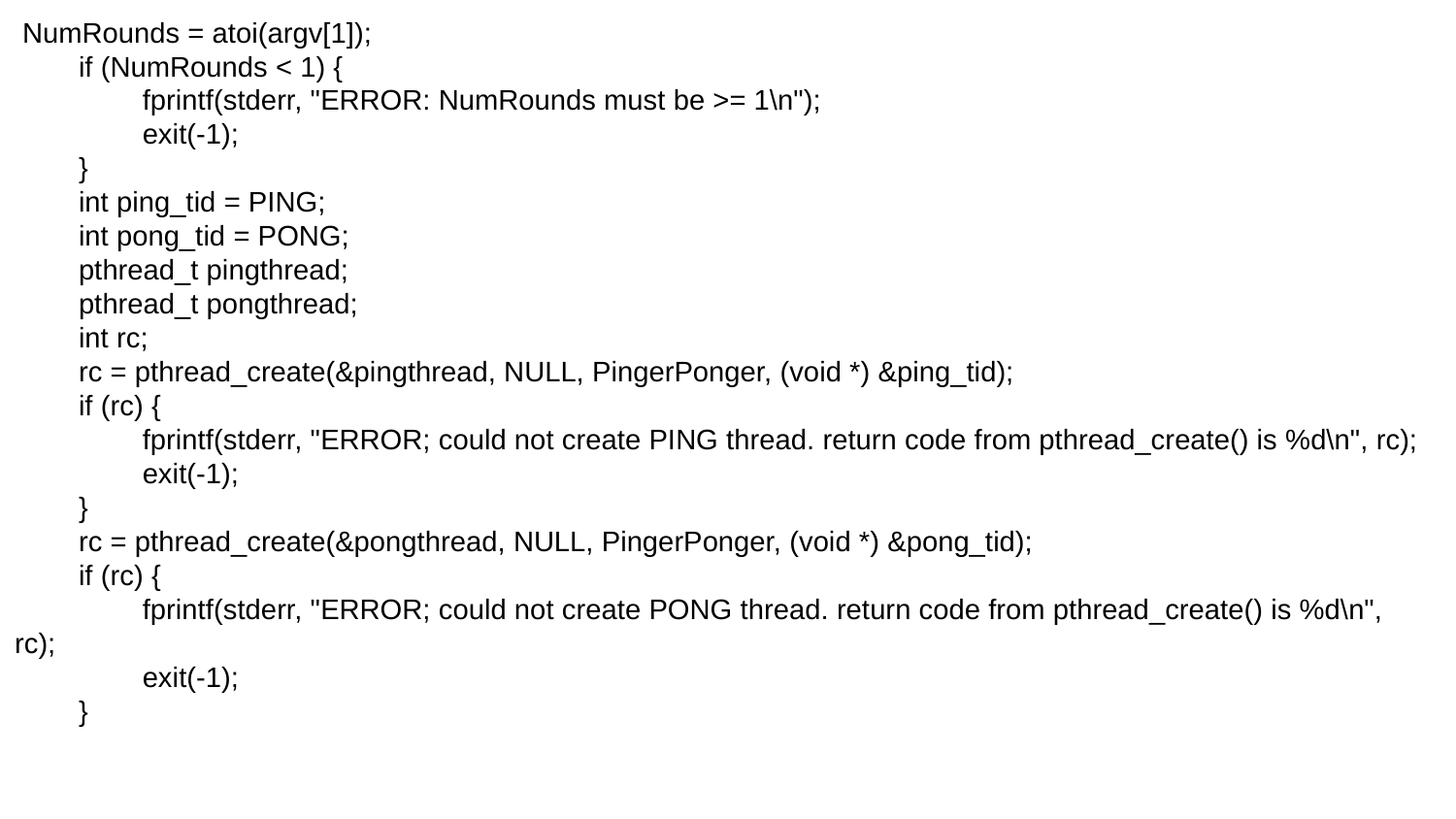

NumRounds = atoi(argv[1]);
        if (NumRounds < 1) {
                fprintf(stderr, "ERROR: NumRounds must be >= 1\n");
                exit(-1);
        }
        int ping_tid = PING;
        int pong_tid = PONG;
        pthread_t pingthread;
        pthread_t pongthread;
        int rc;
        rc = pthread_create(&pingthread, NULL, PingerPonger, (void *) &ping_tid);
        if (rc) {
                fprintf(stderr, "ERROR; could not create PING thread. return code from pthread_create() is %d\n", rc);
                exit(-1);
        }
        rc = pthread_create(&pongthread, NULL, PingerPonger, (void *) &pong_tid);
        if (rc) {
                fprintf(stderr, "ERROR; could not create PONG thread. return code from pthread_create() is %d\n", rc);
                exit(-1);
        }